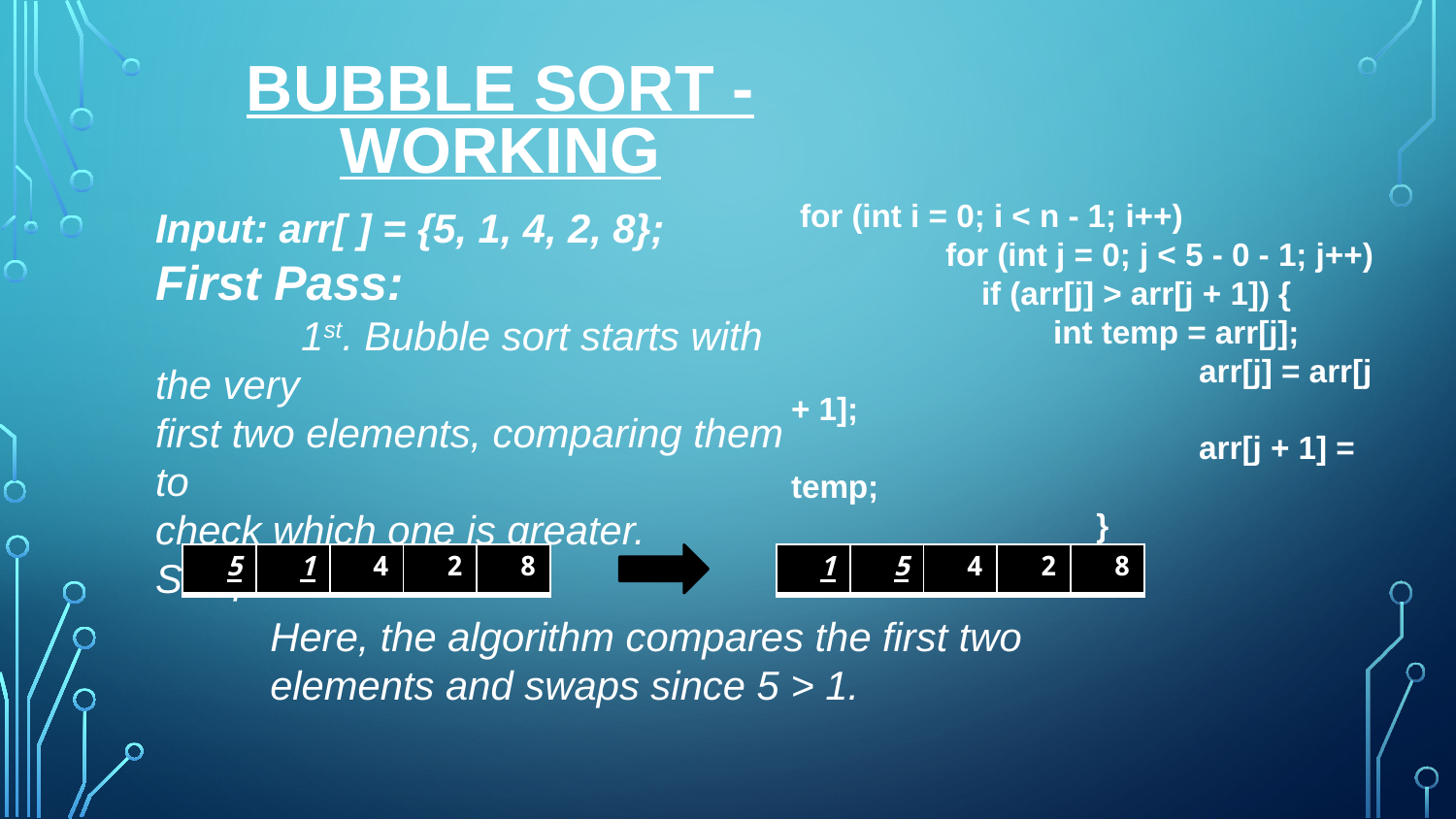

Bubble Sort - Working

 for (int i = 0; i < n - 1; i++)
           	 for (int j = 0; j < 5 - 0 - 1; j++)
           	     if (arr[j] > arr[j + 1]) {
	             int temp = arr[j];
                    	             arr[j] = arr[j + 1];
                    	             arr[j + 1] = temp;
                                  }
Input: arr[ ] = {5, 1, 4, 2, 8};
First Pass:
  	1st. Bubble sort starts with the very
first two elements, comparing them to
check which one is greater.
Swap since 5 > 1

| 5 | 1 | 4 | 2 | 8 |
| --- | --- | --- | --- | --- |

| 1 | 5 | 4 | 2 | 8 |
| --- | --- | --- | --- | --- |
Here, the algorithm compares the first two elements and swaps since 5 > 1.